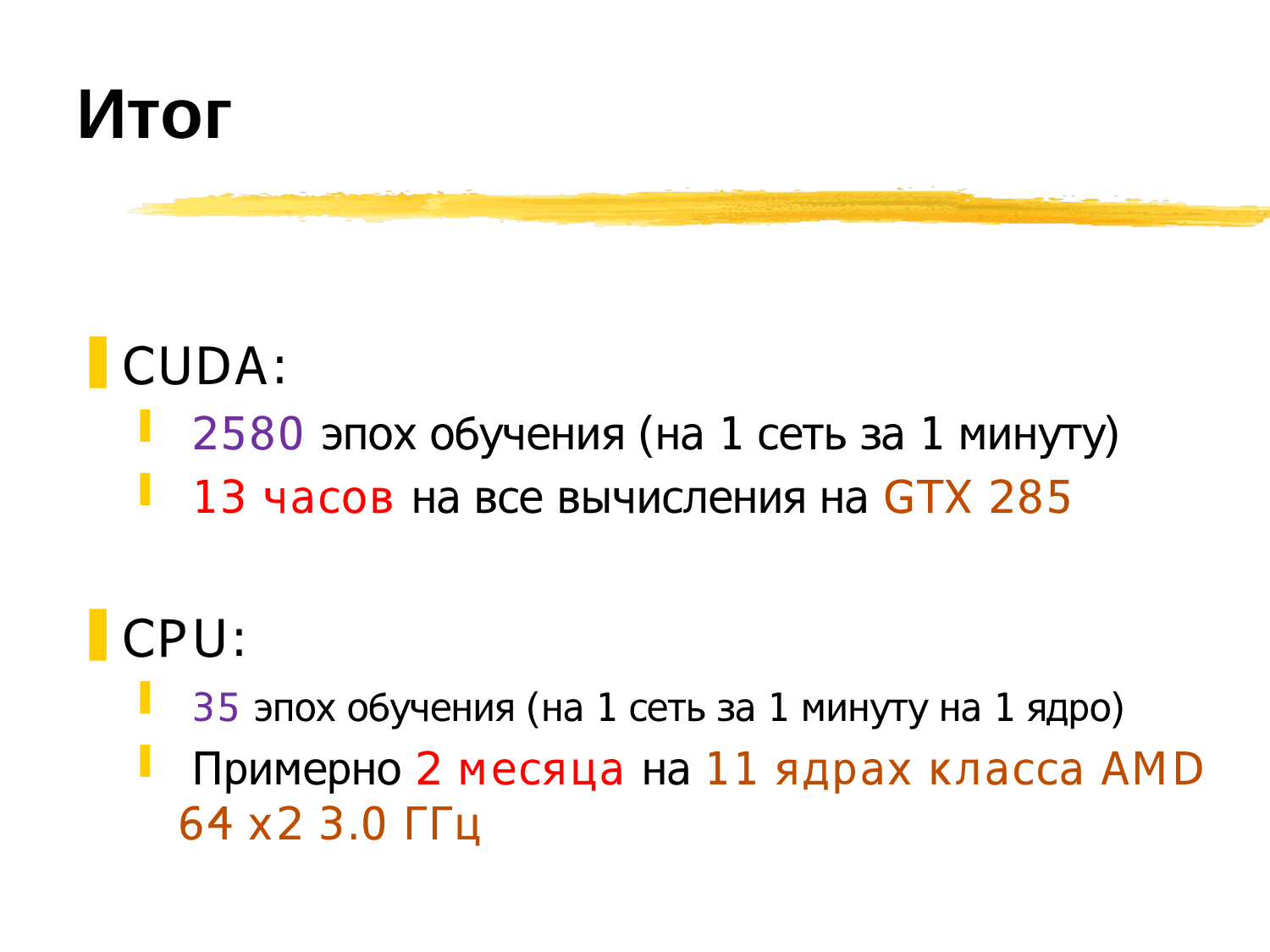

# Итог

CUDA:
 2580 эпох обучения (на 1 сеть за 1 минуту)
 13 часов на все вычисления на GTX 285

CPU:
 35 эпох обучения (на 1 сеть за 1 минуту на 1 ядро)
 Примерно 2 месяца на 11 ядрах класса AMD 64 x2 3.0 ГГц